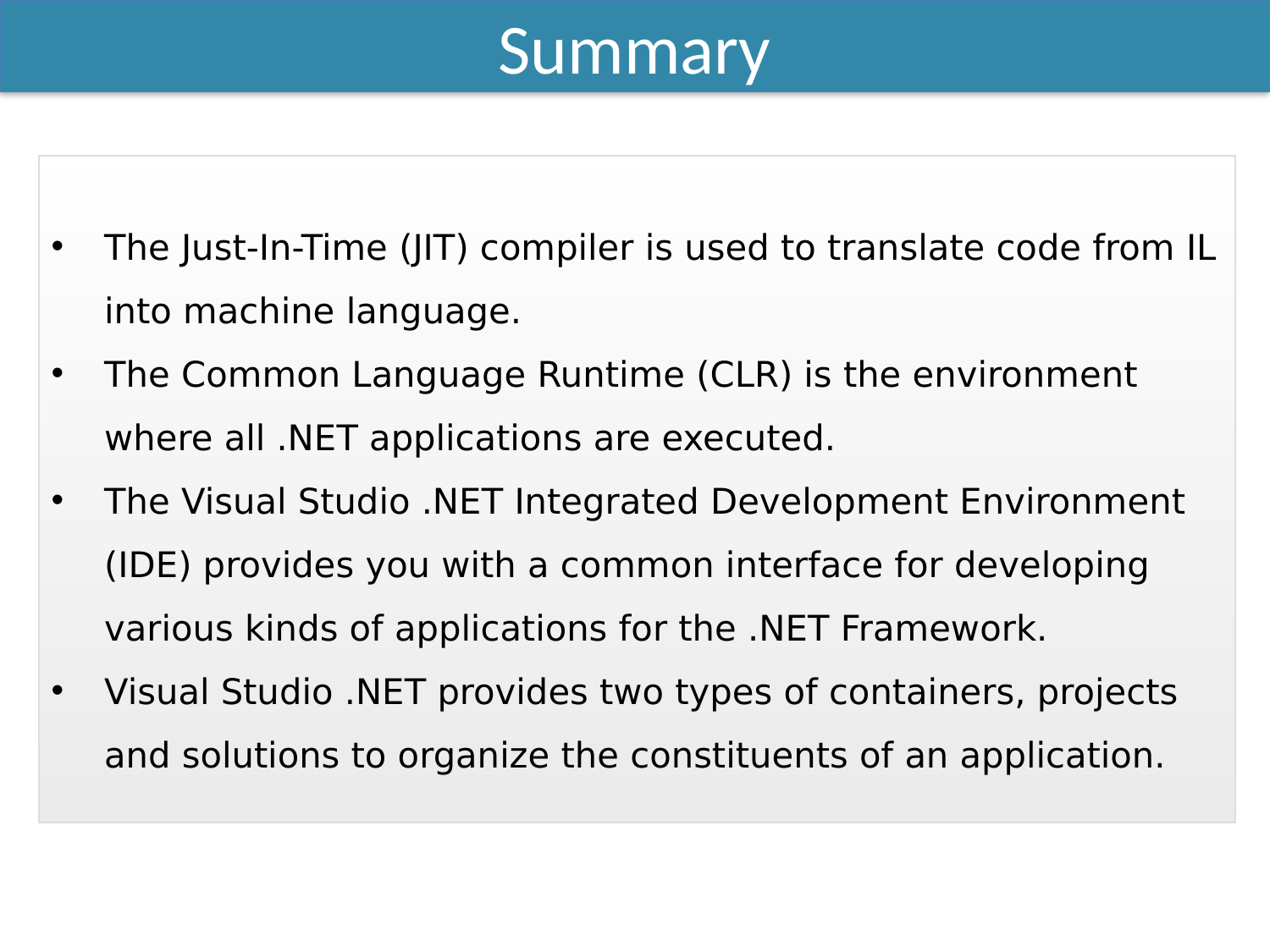

Summary

The Just-In-Time (JIT) compiler is used to translate code from IL into machine language.
The Common Language Runtime (CLR) is the environment where all .NET applications are executed.
The Visual Studio .NET Integrated Development Environment (IDE) provides you with a common interface for developing various kinds of applications for the .NET Framework.
Visual Studio .NET provides two types of containers, projects and solutions to organize the constituents of an application.